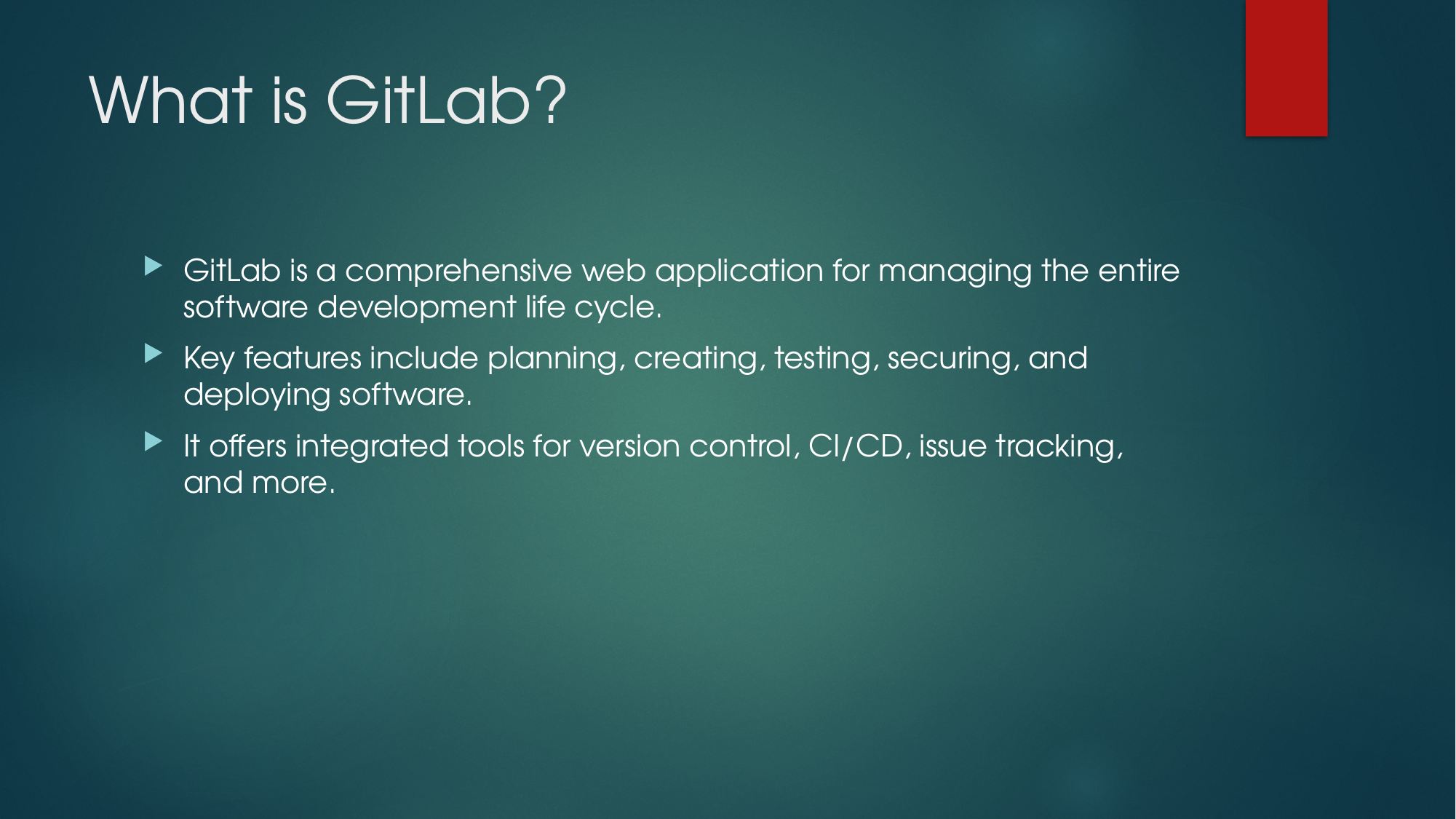

# What is GitLab?
GitLab is a comprehensive web application for managing the entire software development life cycle.
Key features include planning, creating, testing, securing, and deploying software.
It offers integrated tools for version control, CI/CD, issue tracking, and more.